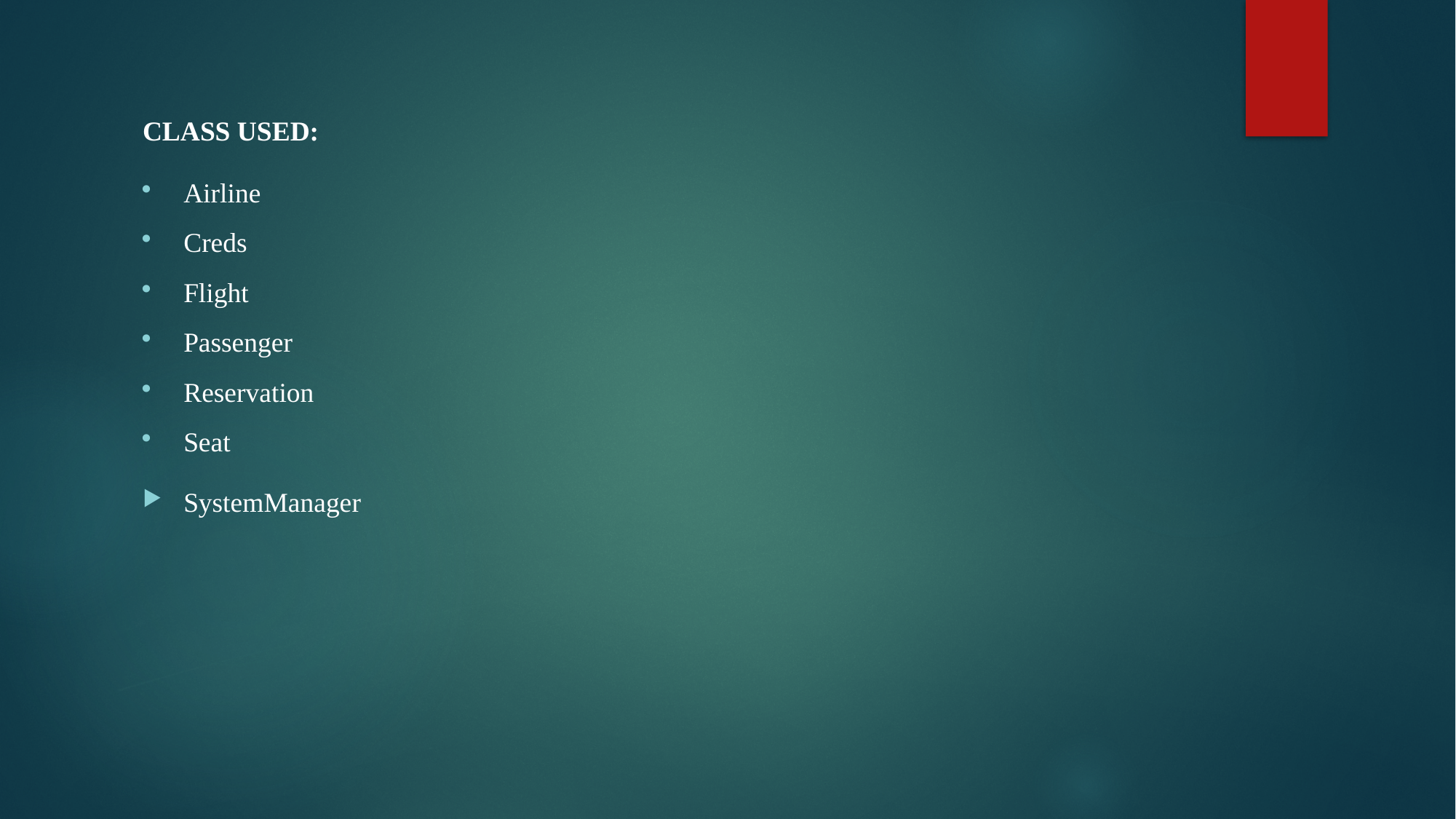

CLASS USED:
Airline
Creds
Flight
Passenger
Reservation
Seat
SystemManager